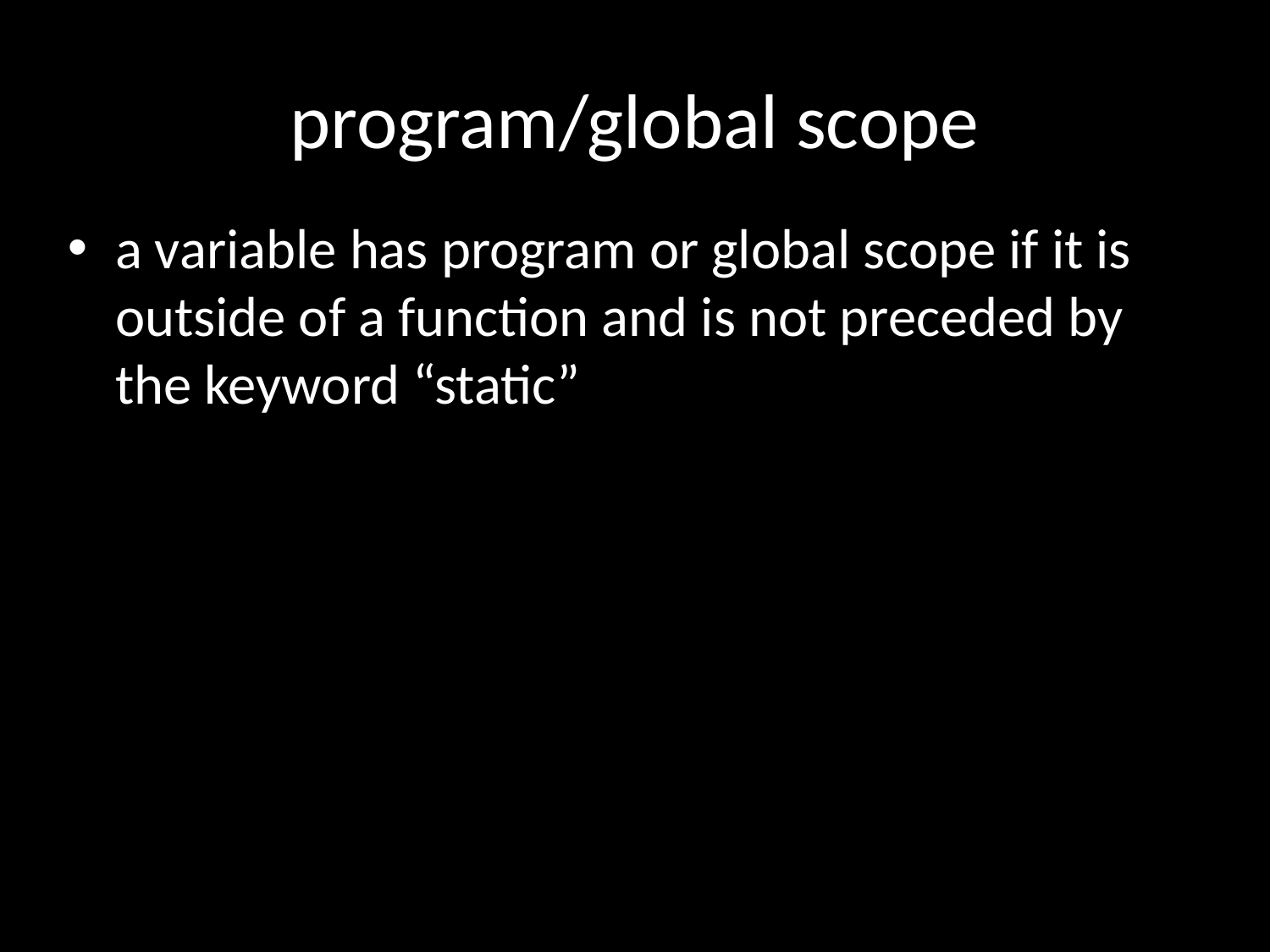

# program/global scope
a variable has program or global scope if it is outside of a function and is not preceded by the keyword “static”